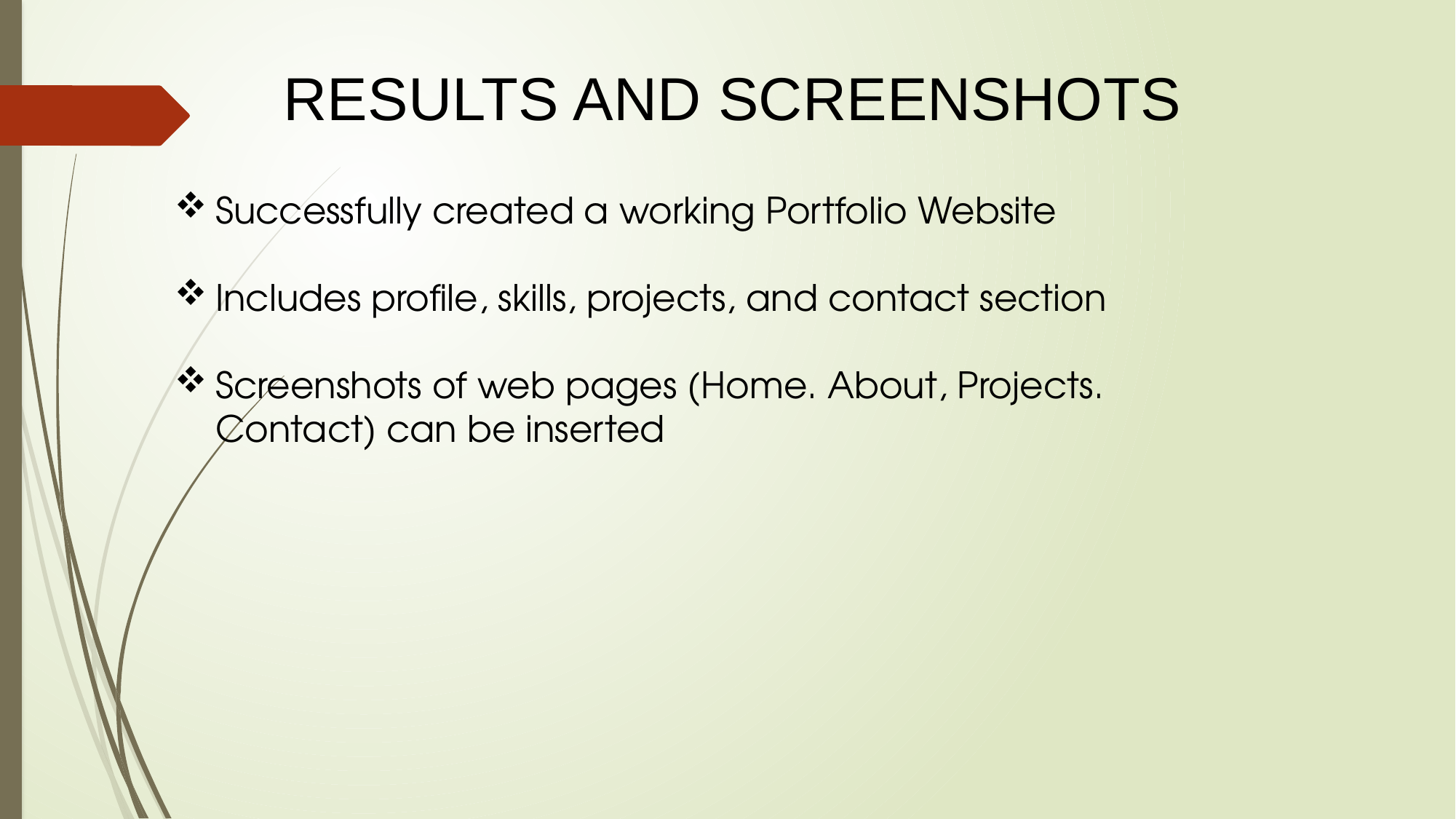

RESULTS AND SCREENSHOTS
Successfully created a working Portfolio Website

Includes profile, skills, projects, and contact section

Screenshots of web pages (Home. About, Projects. Contact) can be inserted